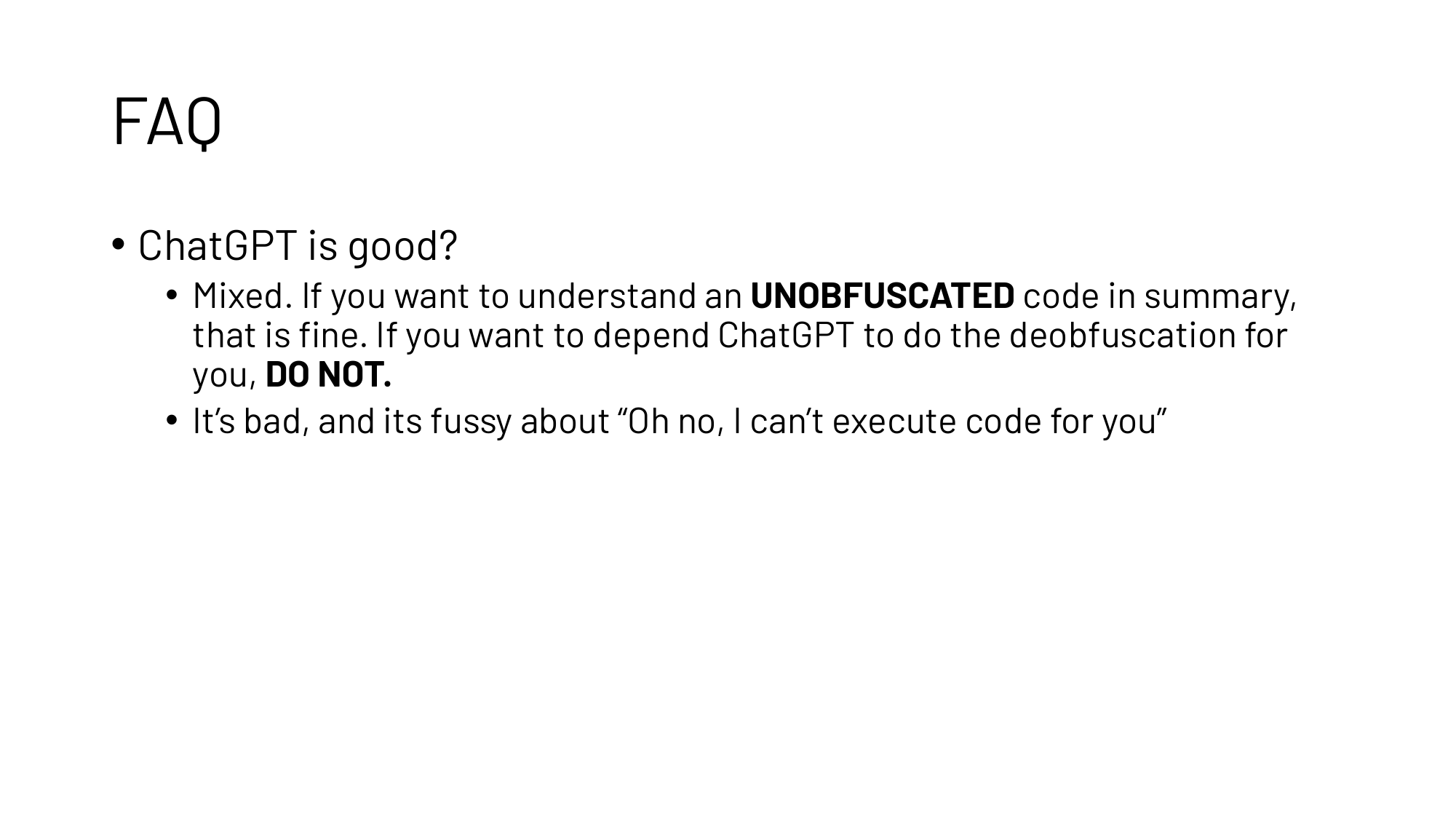

# FAQ
ChatGPT is good?
Mixed. If you want to understand an UNOBFUSCATED code in summary, that is fine. If you want to depend ChatGPT to do the deobfuscation for you, DO NOT.
It’s bad, and its fussy about “Oh no, I can’t execute code for you”